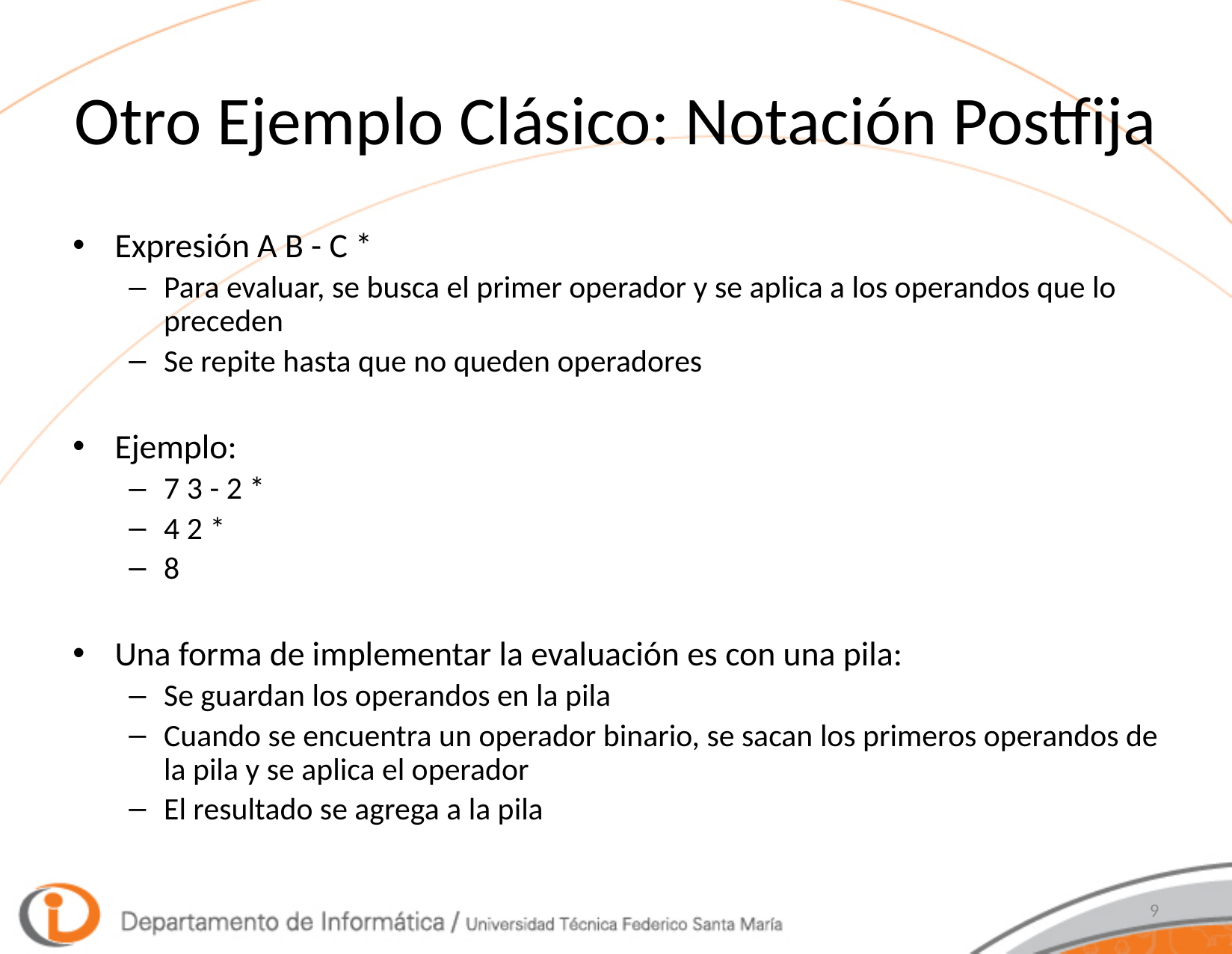

# Otro Ejemplo Clásico: Notación Postfija
Expresión A B - C *
Para evaluar, se busca el primer operador y se aplica a los operandos que lo preceden
Se repite hasta que no queden operadores

Ejemplo:
7 3 - 2 *
4 2 *
8

Una forma de implementar la evaluación es con una pila:
Se guardan los operandos en la pila
Cuando se encuentra un operador binario, se sacan los primeros operandos de la pila y se aplica el operador
El resultado se agrega a la pila
9